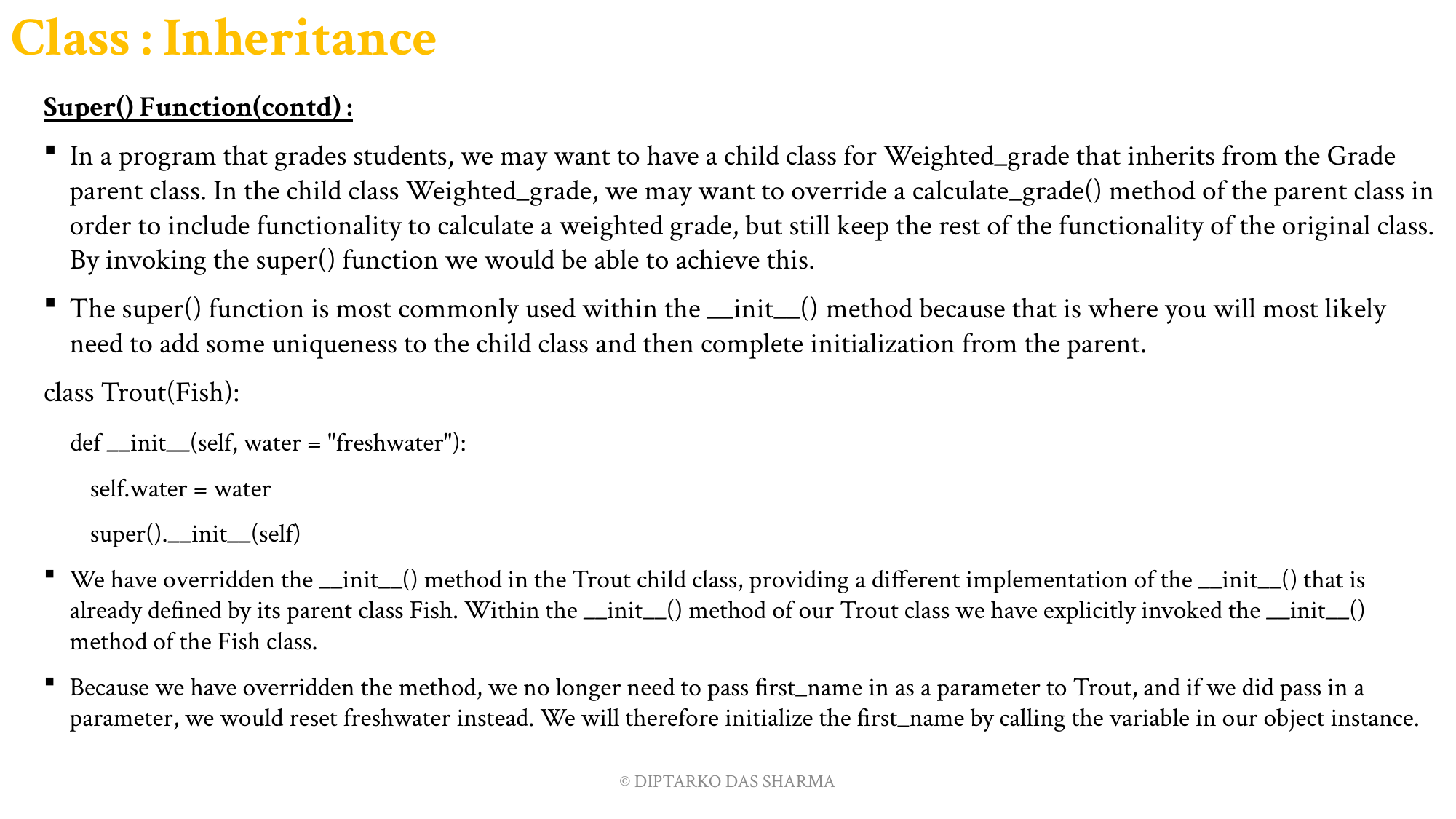

# Class : Inheritance
Super() Function(contd) :
In a program that grades students, we may want to have a child class for Weighted_grade that inherits from the Grade parent class. In the child class Weighted_grade, we may want to override a calculate_grade() method of the parent class in order to include functionality to calculate a weighted grade, but still keep the rest of the functionality of the original class. By invoking the super() function we would be able to achieve this.
The super() function is most commonly used within the __init__() method because that is where you will most likely need to add some uniqueness to the child class and then complete initialization from the parent.
class Trout(Fish):
    def __init__(self, water = "freshwater"):
        self.water = water
        super().__init__(self)
We have overridden the __init__() method in the Trout child class, providing a different implementation of the __init__() that is already defined by its parent class Fish. Within the __init__() method of our Trout class we have explicitly invoked the __init__() method of the Fish class.
Because we have overridden the method, we no longer need to pass first_name in as a parameter to Trout, and if we did pass in a parameter, we would reset freshwater instead. We will therefore initialize the first_name by calling the variable in our object instance.

© DIPTARKO DAS SHARMA